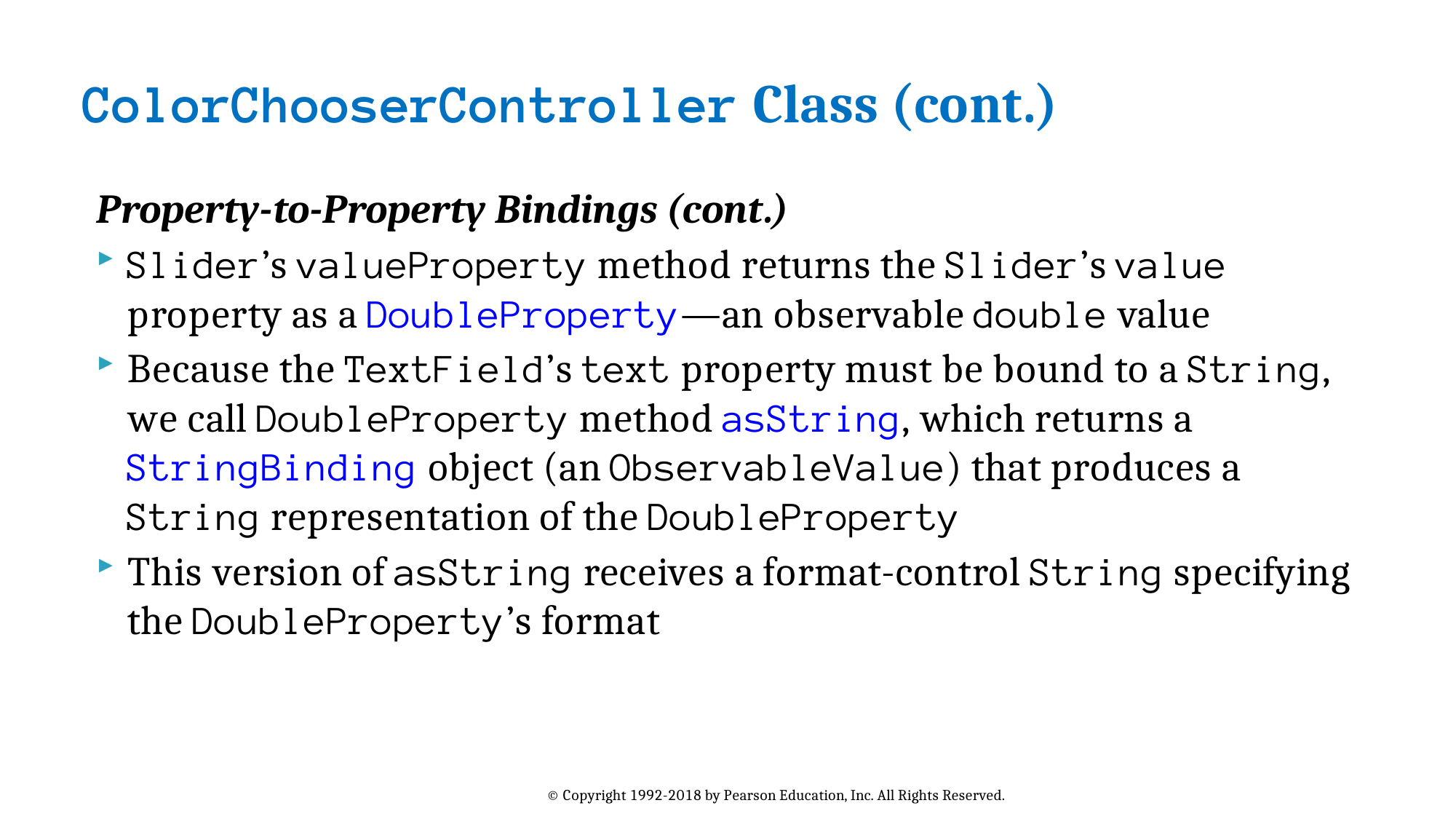

# ColorChooserController Class (cont.)
Property-to-Property Bindings (cont.)
Slider’s valueProperty method returns the Slider’s value property as a DoubleProperty—an observable double value
Because the TextField’s text property must be bound to a String, we call DoubleProperty method asString, which returns a StringBinding object (an ObservableValue) that produces a String representation of the DoubleProperty
This version of asString receives a format-control String specifying the DoubleProperty’s format
© Copyright 1992-2018 by Pearson Education, Inc. All Rights Reserved.